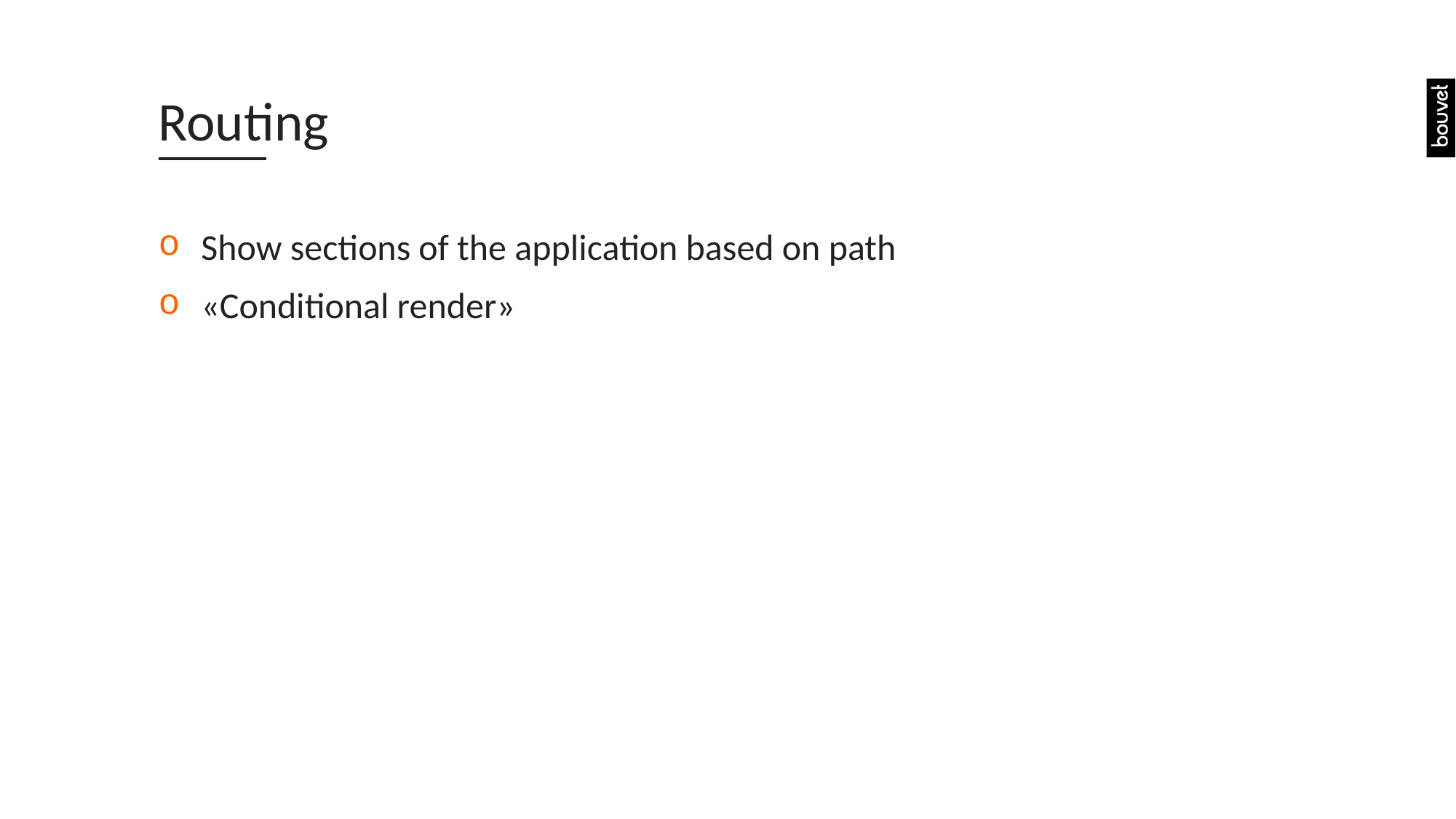

# Routing
Show sections of the application based on path
«Conditional render»